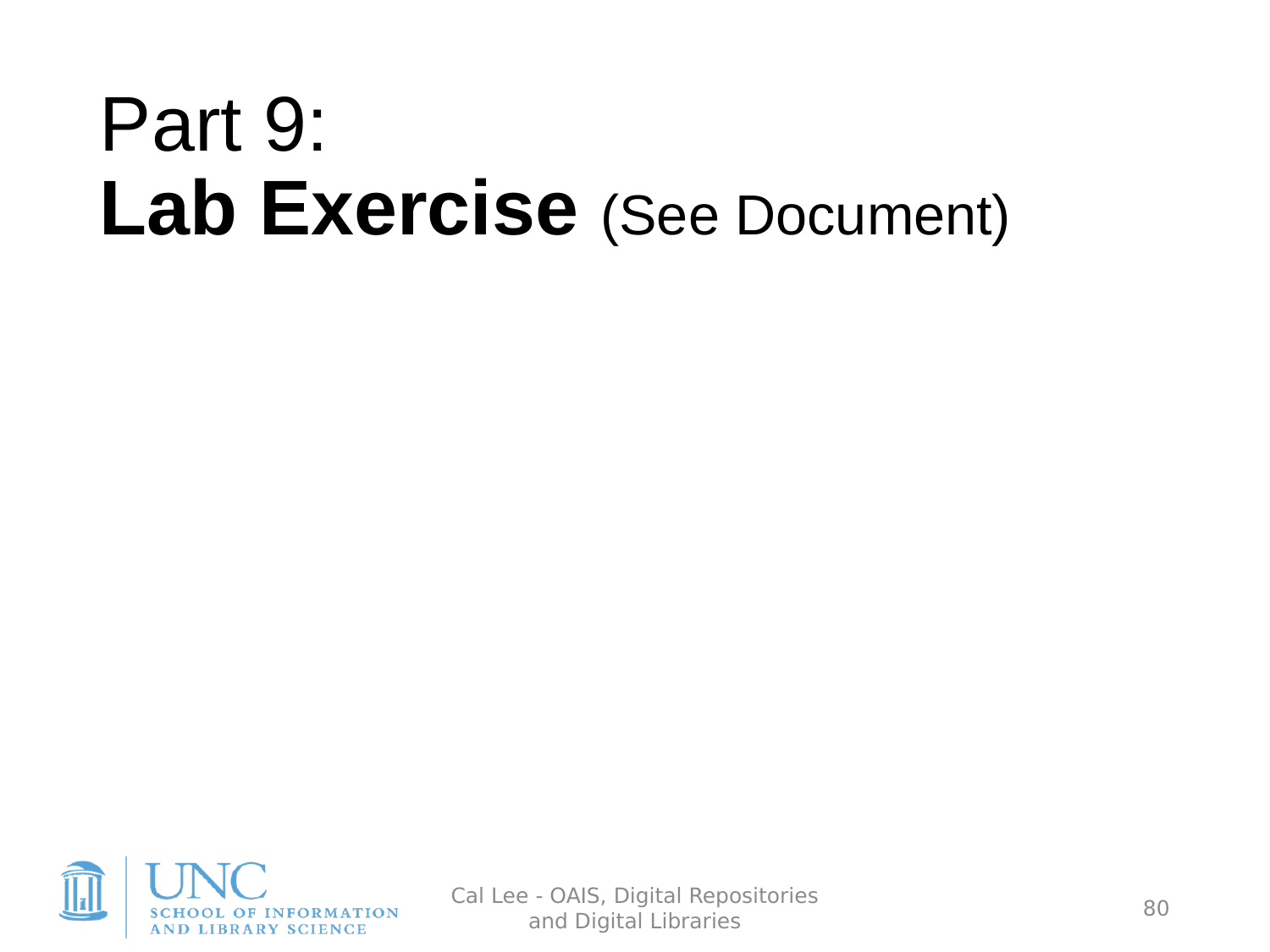

Part 9:
Lab Exercise (See Document)
Cal Lee - OAIS, Digital Repositories and Digital Libraries
80